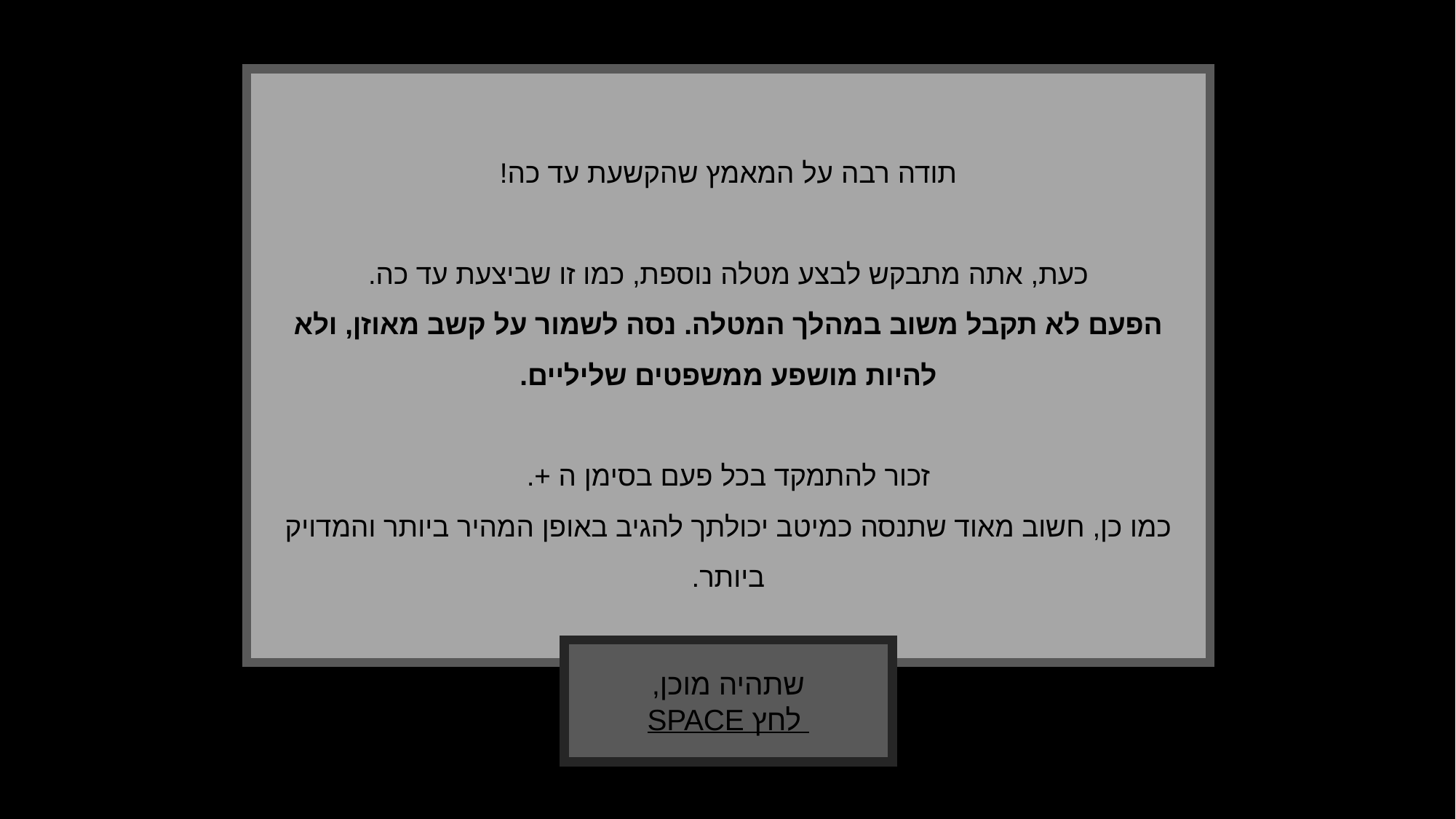

תודה רבה על המאמץ שהקשעת עד כה!

כעת, אתה מתבקש לבצע מטלה נוספת, כמו זו שביצעת עד כה.
הפעם לא תקבל משוב במהלך המטלה. נסה לשמור על קשב מאוזן, ולא להיות מושפע ממשפטים שליליים.

זכור להתמקד בכל פעם בסימן ה +.
כמו כן, חשוב מאוד שתנסה כמיטב יכולתך להגיב באופן המהיר ביותר והמדויק ביותר.
שתהיה מוכן,
 לחץ SPACE